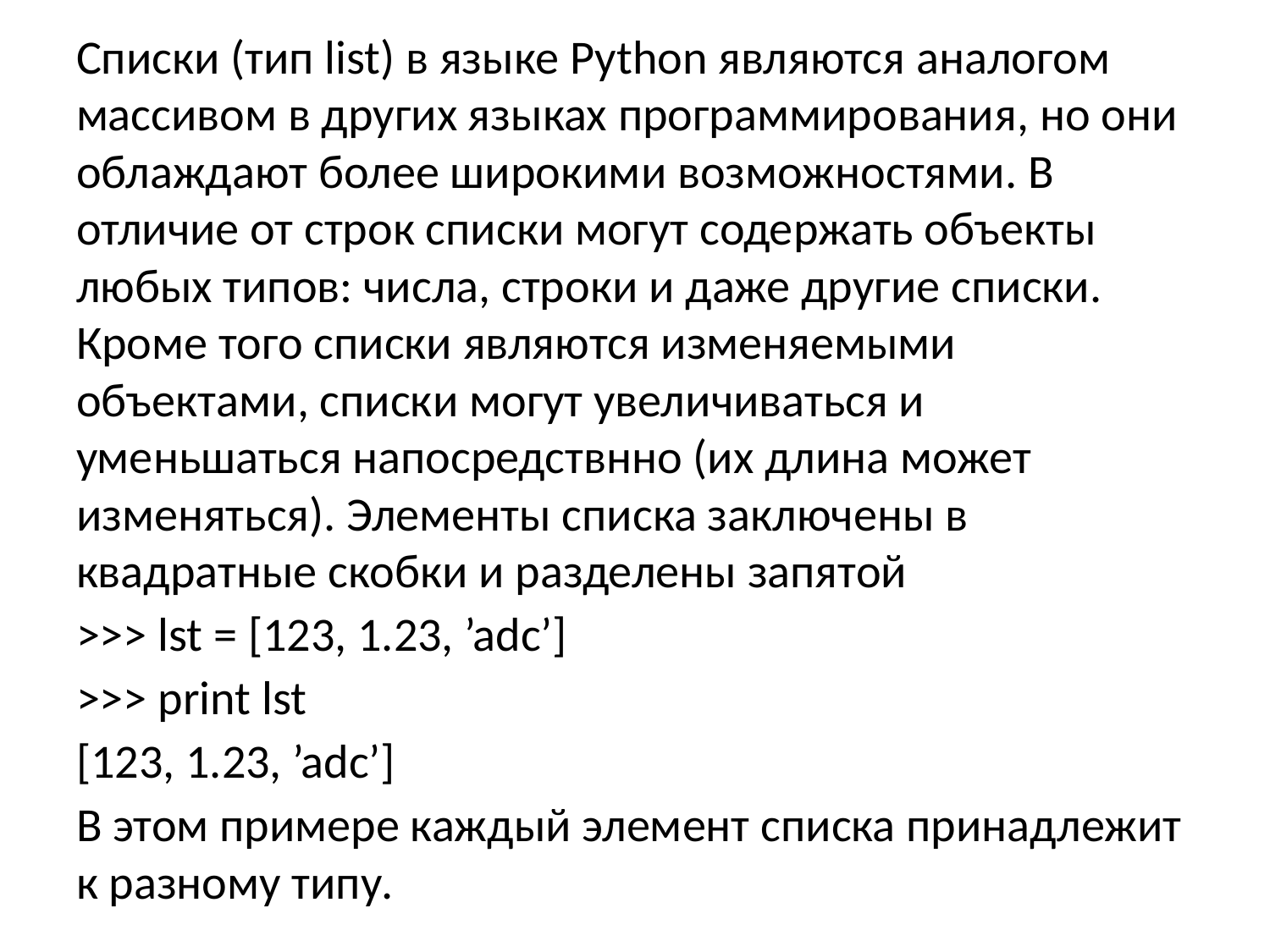

Списки (тип list) в языке Python являются аналогом массивом в других языках программирования, но они облаждают более широкими возможностями. В отличие от строк списки могут содержать объекты любых типов: числа, строки и даже другие списки. Кроме того списки являются изменяемыми объектами, списки могут увеличиваться и уменьшаться напосредствнно (их длина может изменяться). Элементы списка заключены в квадратные скобки и разделены запятой
>>> lst = [123, 1.23, ’adc’]
>>> print lst
[123, 1.23, ’adc’]
В этом примере каждый элемент списка принадлежит к разному типу.